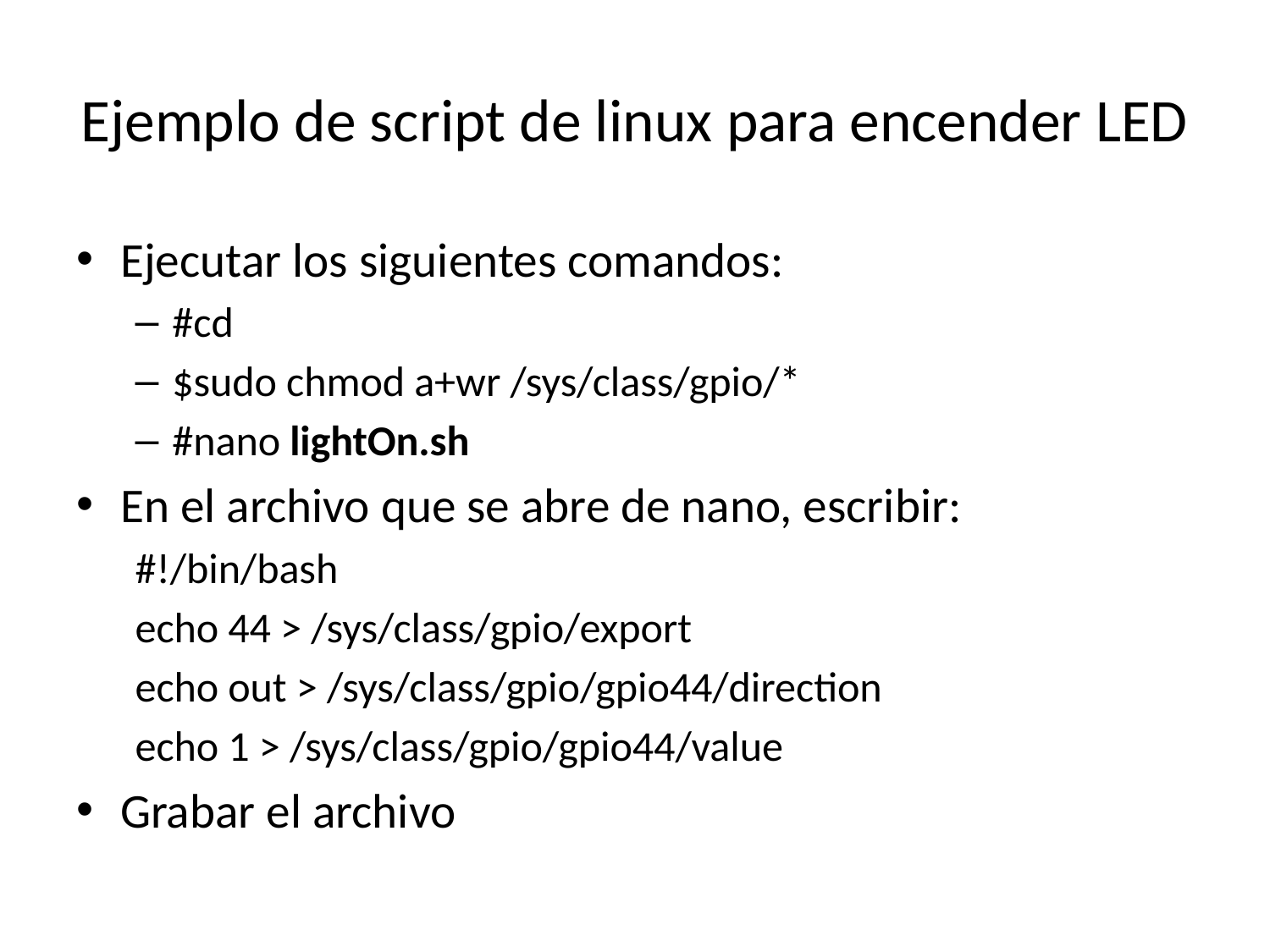

# Ejemplo de script de linux para encender LED
Ejecutar los siguientes comandos:
#cd
$sudo chmod a+wr /sys/class/gpio/*
#nano lightOn.sh
En el archivo que se abre de nano, escribir:
#!/bin/bash
echo 44 > /sys/class/gpio/export
echo out > /sys/class/gpio/gpio44/direction
echo 1 > /sys/class/gpio/gpio44/value
Grabar el archivo